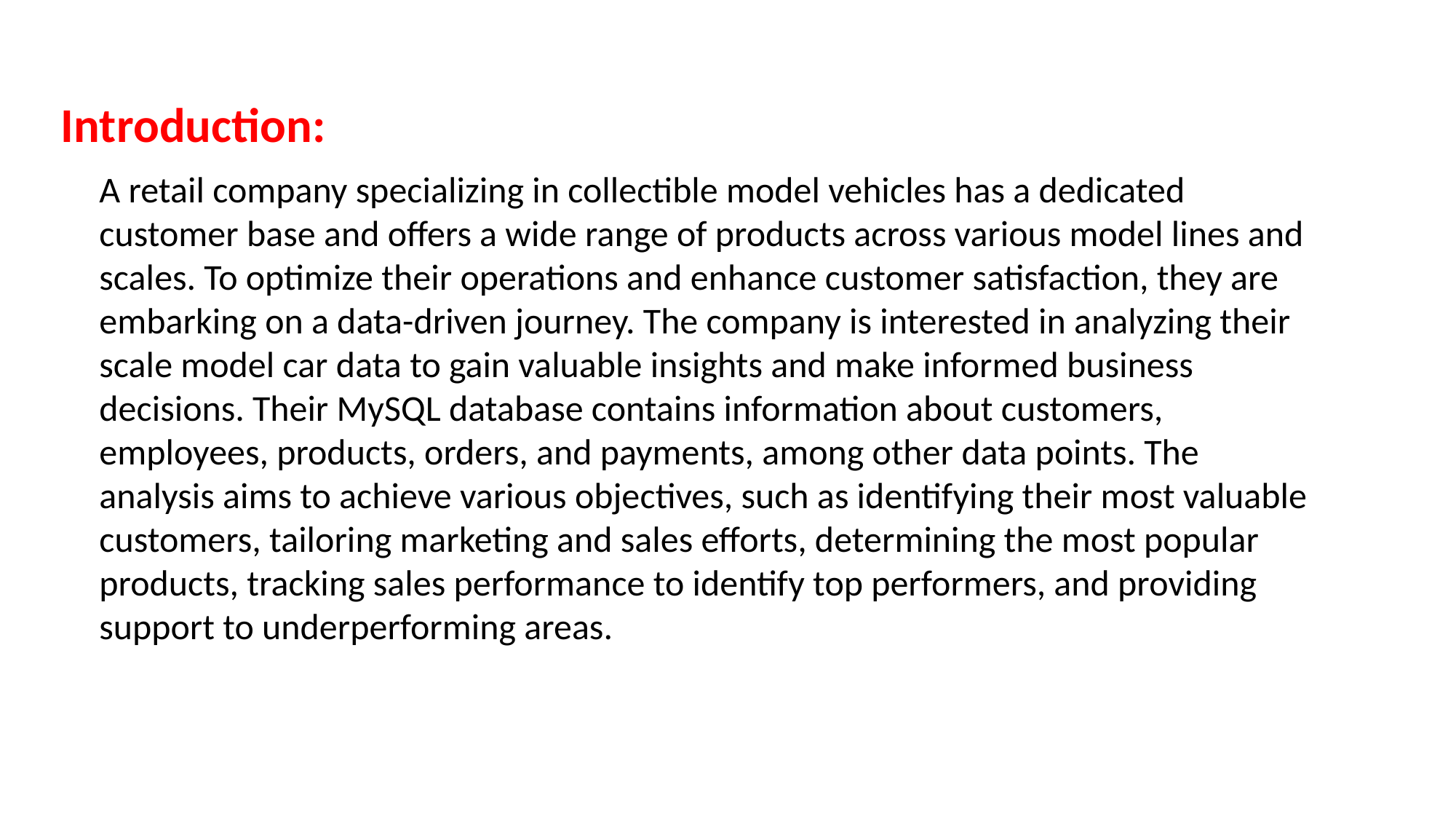

Introduction:
A retail company specializing in collectible model vehicles has a dedicated customer base and offers a wide range of products across various model lines and scales. To optimize their operations and enhance customer satisfaction, they are embarking on a data-driven journey. The company is interested in analyzing their scale model car data to gain valuable insights and make informed business decisions. Their MySQL database contains information about customers, employees, products, orders, and payments, among other data points. The analysis aims to achieve various objectives, such as identifying their most valuable customers, tailoring marketing and sales efforts, determining the most popular products, tracking sales performance to identify top performers, and providing support to underperforming areas.